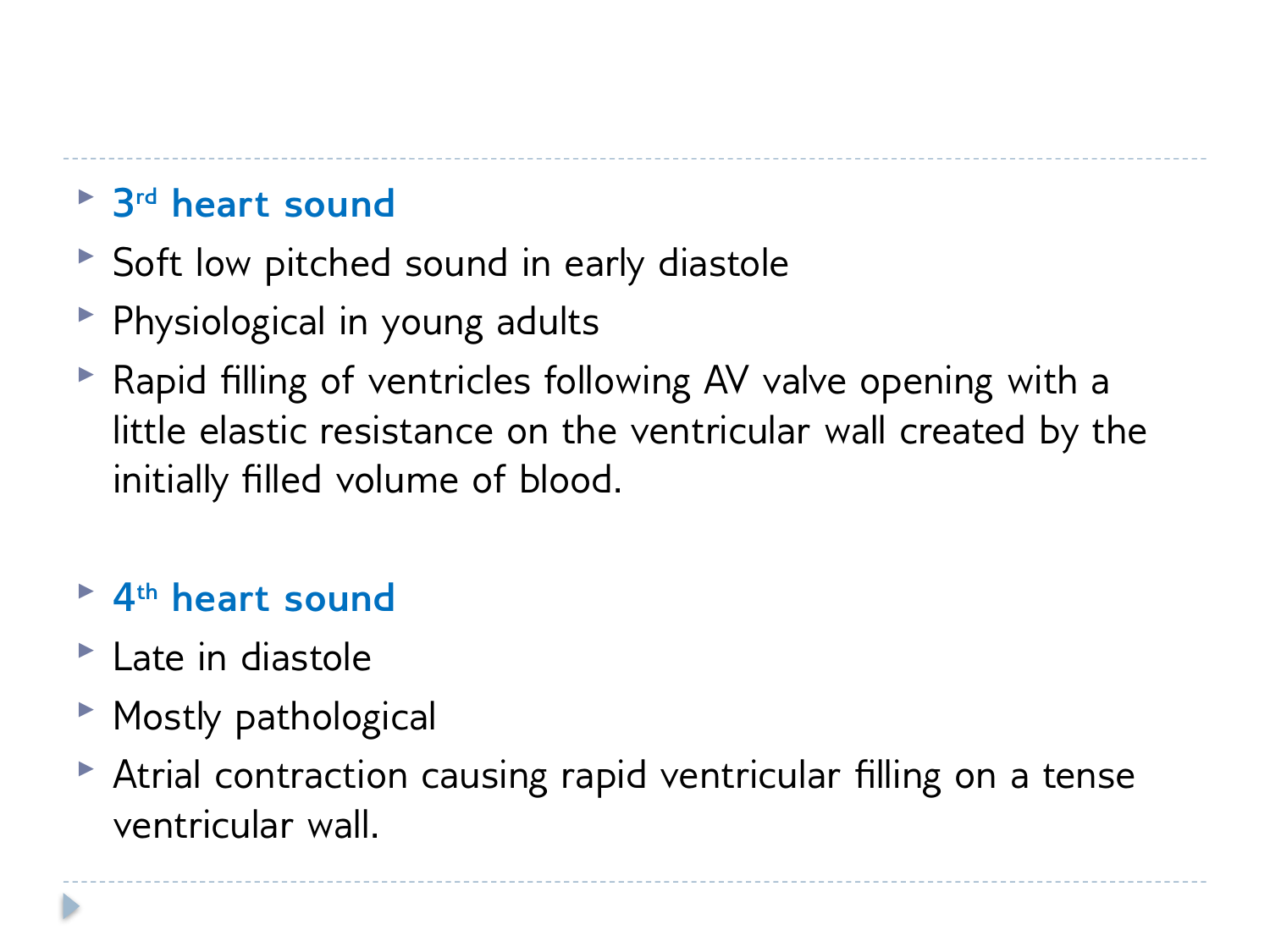

#
3rd heart sound
Soft low pitched sound in early diastole
Physiological in young adults
Rapid filling of ventricles following AV valve opening with a little elastic resistance on the ventricular wall created by the initially filled volume of blood.

4th heart sound
Late in diastole
Mostly pathological
Atrial contraction causing rapid ventricular filling on a tense ventricular wall.